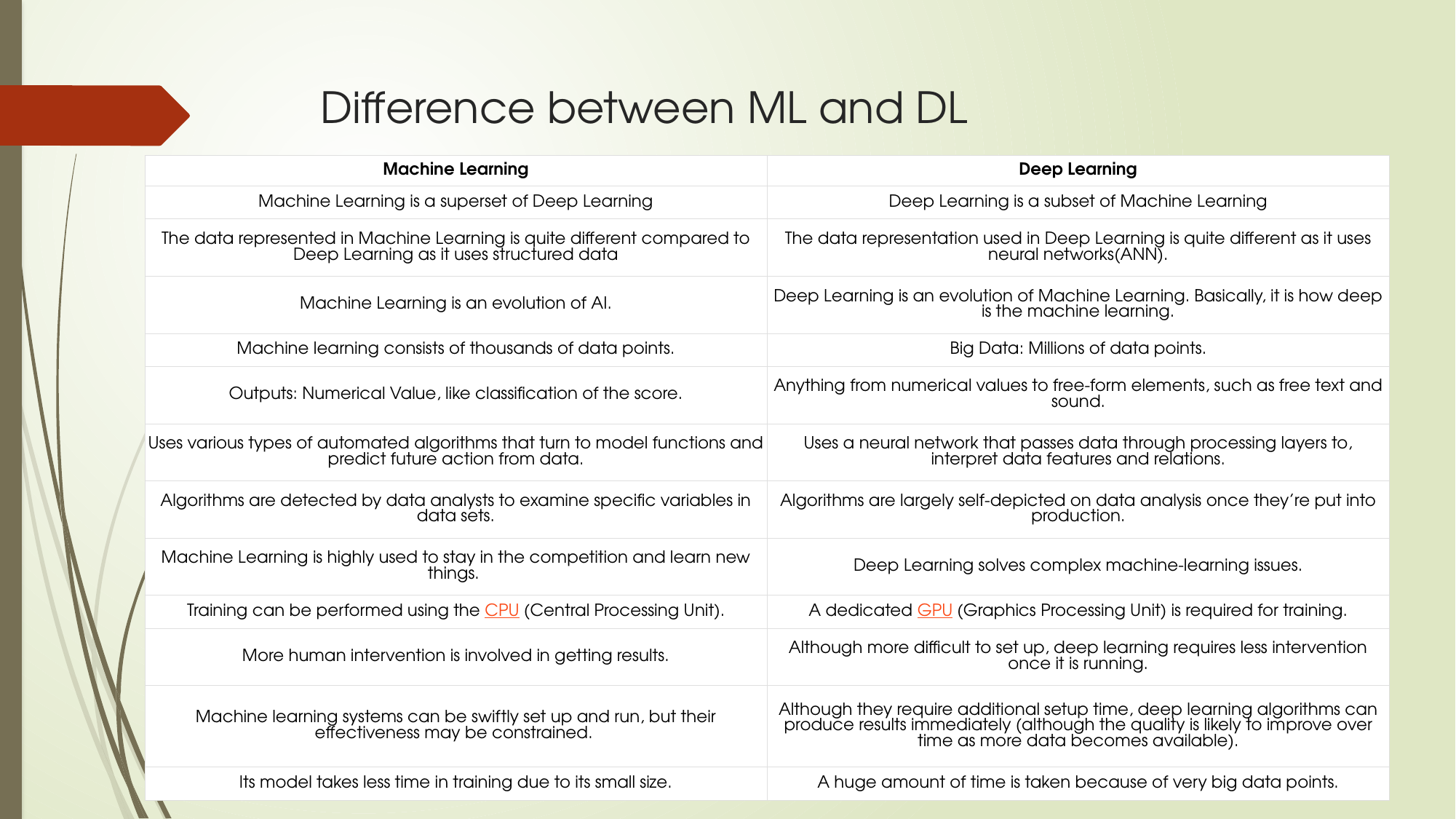

# Difference between ML and DL
| Machine Learning | Deep Learning |
| --- | --- |
| Machine Learning is a superset of Deep Learning | Deep Learning is a subset of Machine Learning |
| The data represented in Machine Learning is quite different compared to Deep Learning as it uses structured data | The data representation used in Deep Learning is quite different as it uses neural networks(ANN). |
| Machine Learning is an evolution of AI. | Deep Learning is an evolution of Machine Learning. Basically, it is how deep is the machine learning. |
| Machine learning consists of thousands of data points. | Big Data: Millions of data points. |
| Outputs: Numerical Value, like classification of the score. | Anything from numerical values to free-form elements, such as free text and sound. |
| Uses various types of automated algorithms that turn to model functions and predict future action from data. | Uses a neural network that passes data through processing layers to, interpret data features and relations. |
| Algorithms are detected by data analysts to examine specific variables in data sets. | Algorithms are largely self-depicted on data analysis once they’re put into production. |
| Machine Learning is highly used to stay in the competition and learn new things. | Deep Learning solves complex machine-learning issues. |
| Training can be performed using the CPU (Central Processing Unit). | A dedicated GPU (Graphics Processing Unit) is required for training. |
| More human intervention is involved in getting results. | Although more difficult to set up, deep learning requires less intervention once it is running. |
| Machine learning systems can be swiftly set up and run, but their effectiveness may be constrained. | Although they require additional setup time, deep learning algorithms can produce results immediately (although the quality is likely to improve over time as more data becomes available). |
| Its model takes less time in training due to its small size. | A huge amount of time is taken because of very big data points. |